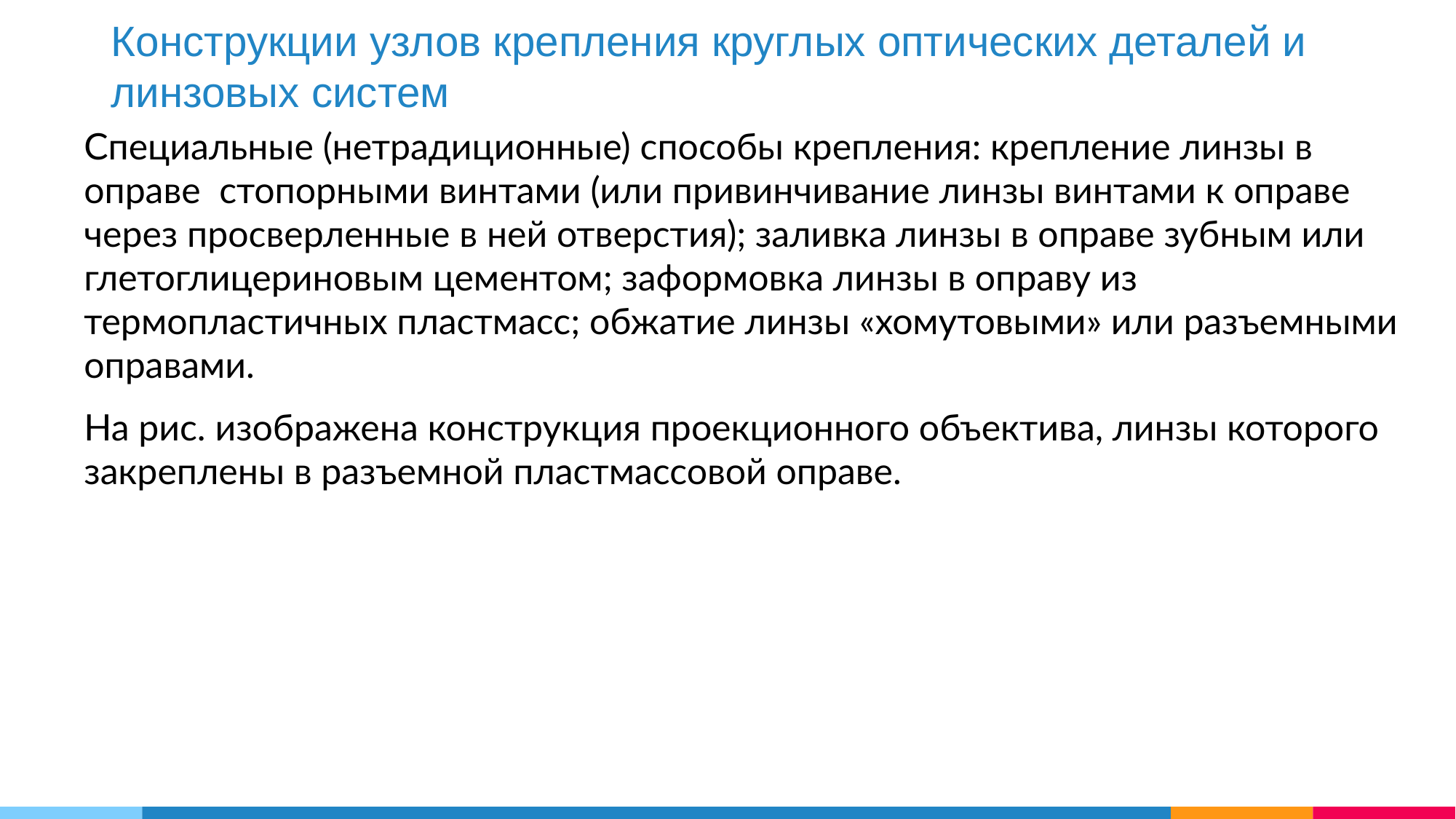

Конструкции узлов крепления круглых оптических деталей и линзовых систем

Специальные (нетрадиционные) способы крепления: крепление линзы в оправе  стопорными винтами (или привинчивание линзы винтами к оправе  через просверленные в ней отверстия); заливка линзы в оправе зубным или глетоглицериновым цементом; заформовка линзы в оправу из термопластичных пластмасс; обжатие линзы «хомутовыми» или разъемными оправами.
На рис. изображена конструкция проекционного объектива, линзы которого закреплены в разъемной пластмассовой оправе.